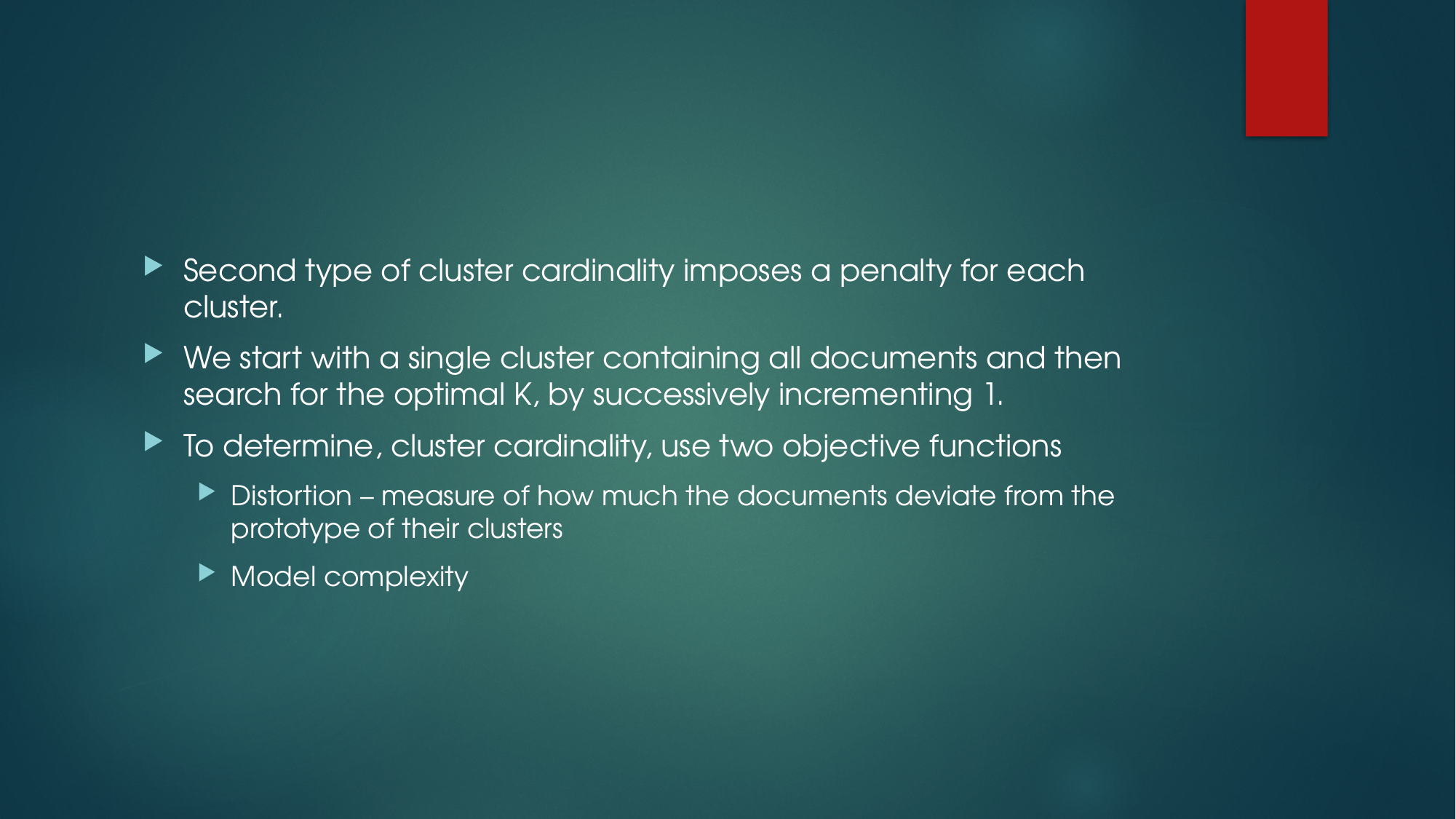

#
Second type of cluster cardinality imposes a penalty for each cluster.
We start with a single cluster containing all documents and then search for the optimal K, by successively incrementing 1.
To determine, cluster cardinality, use two objective functions
Distortion – measure of how much the documents deviate from the prototype of their clusters
Model complexity